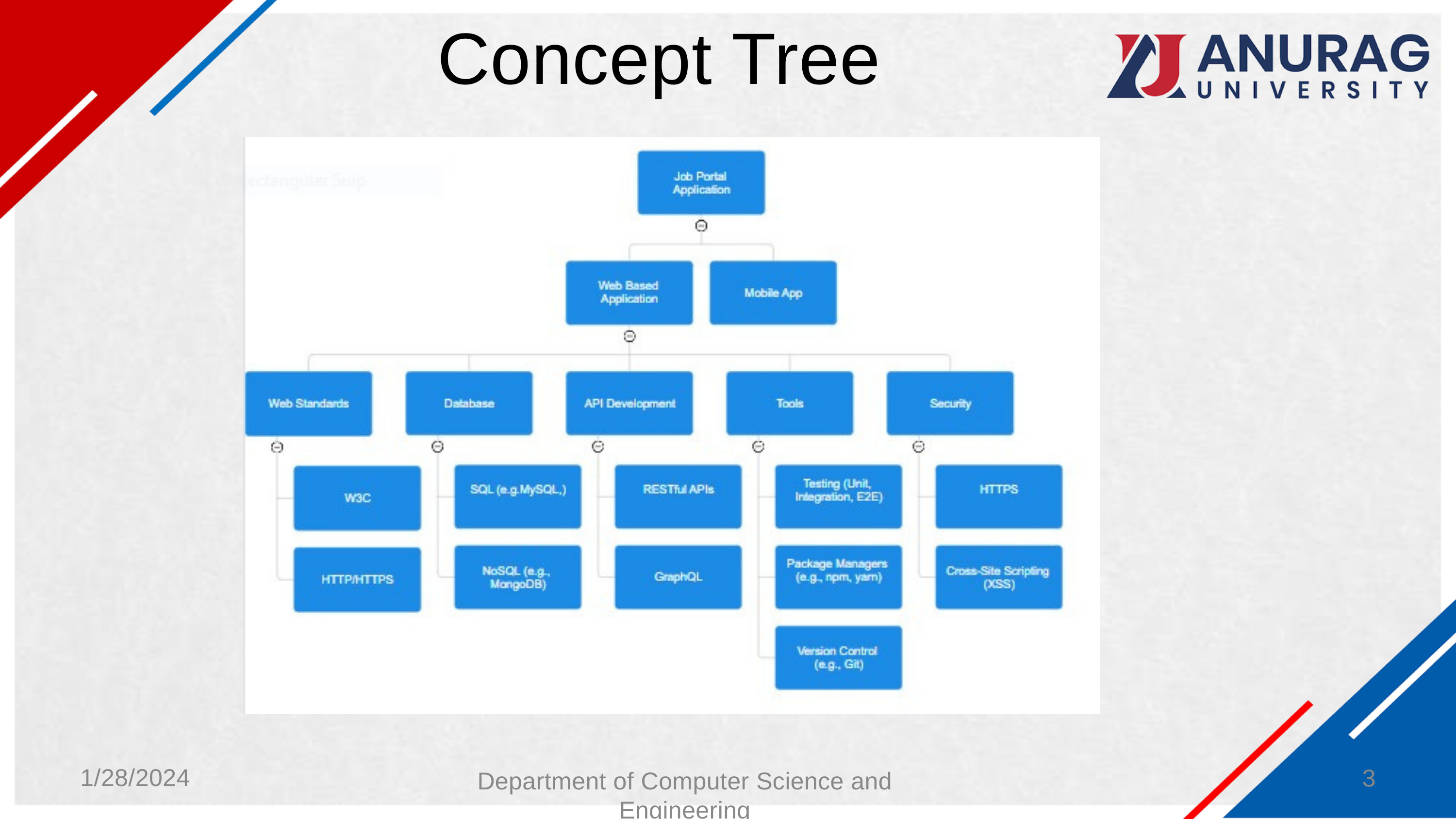

Concept Tree

1/28/2024
3
Department of Computer Science and Engineering